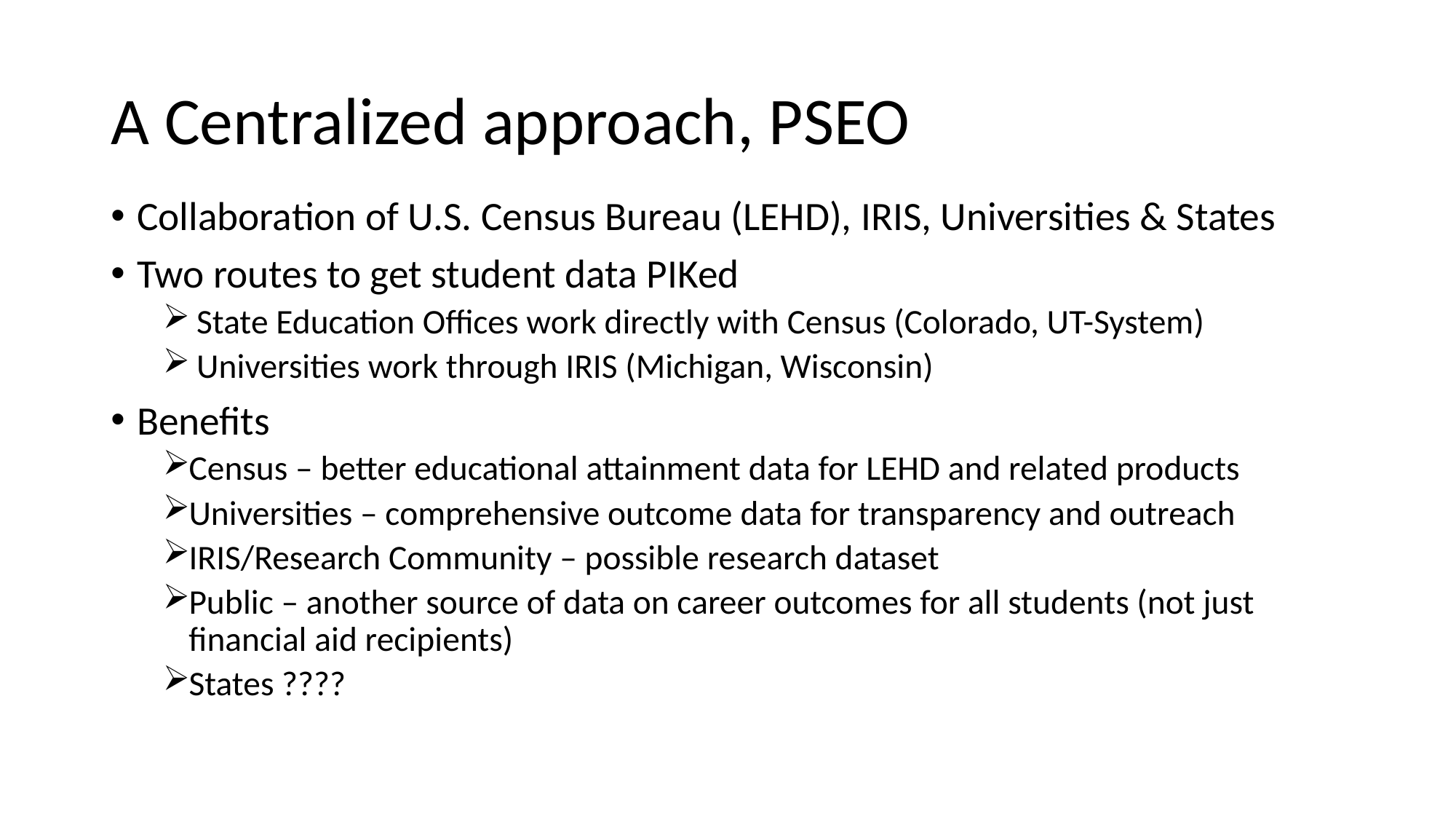

# A Centralized approach, PSEO
Collaboration of U.S. Census Bureau (LEHD), IRIS, Universities & States
Two routes to get student data PIKed
 State Education Offices work directly with Census (Colorado, UT-System)
 Universities work through IRIS (Michigan, Wisconsin)
Benefits
Census – better educational attainment data for LEHD and related products
Universities – comprehensive outcome data for transparency and outreach
IRIS/Research Community – possible research dataset
Public – another source of data on career outcomes for all students (not just financial aid recipients)
States ????